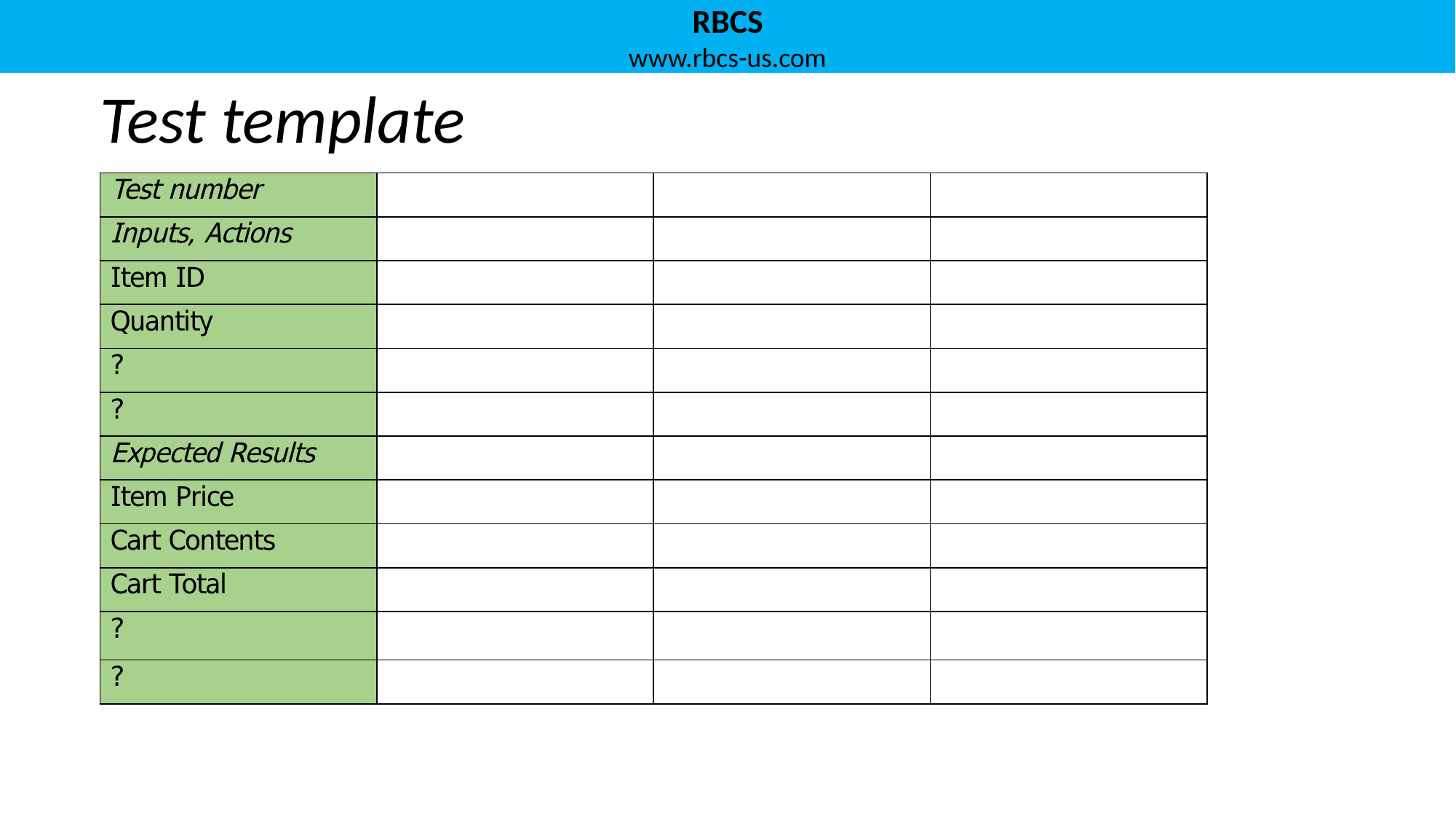

# Test template
| Test number |  |  |  |
| --- | --- | --- | --- |
| Inputs, Actions |  |  |  |
| Item ID |  |  |  |
| Quantity |  |  |  |
| ? |  |  |  |
| ? |  |  |  |
| Expected Results |  |  |  |
| Item Price |  |  |  |
| Cart Contents |  |  |  |
| Cart Total |  |  |  |
| ? |  |  |  |
| ? |  |  |  |